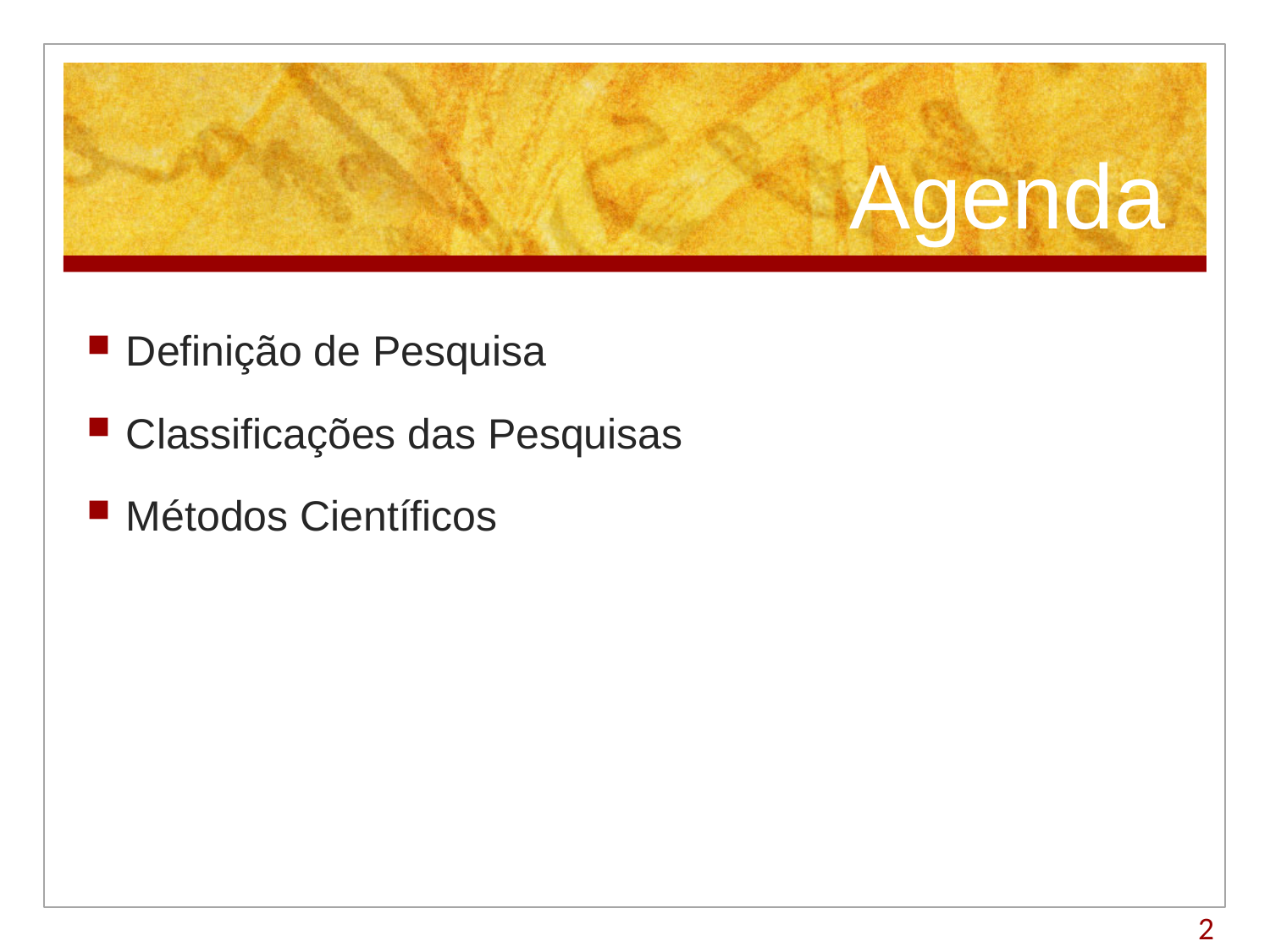

# Agenda
Definição de Pesquisa
Classificações das Pesquisas
Métodos Científicos
2